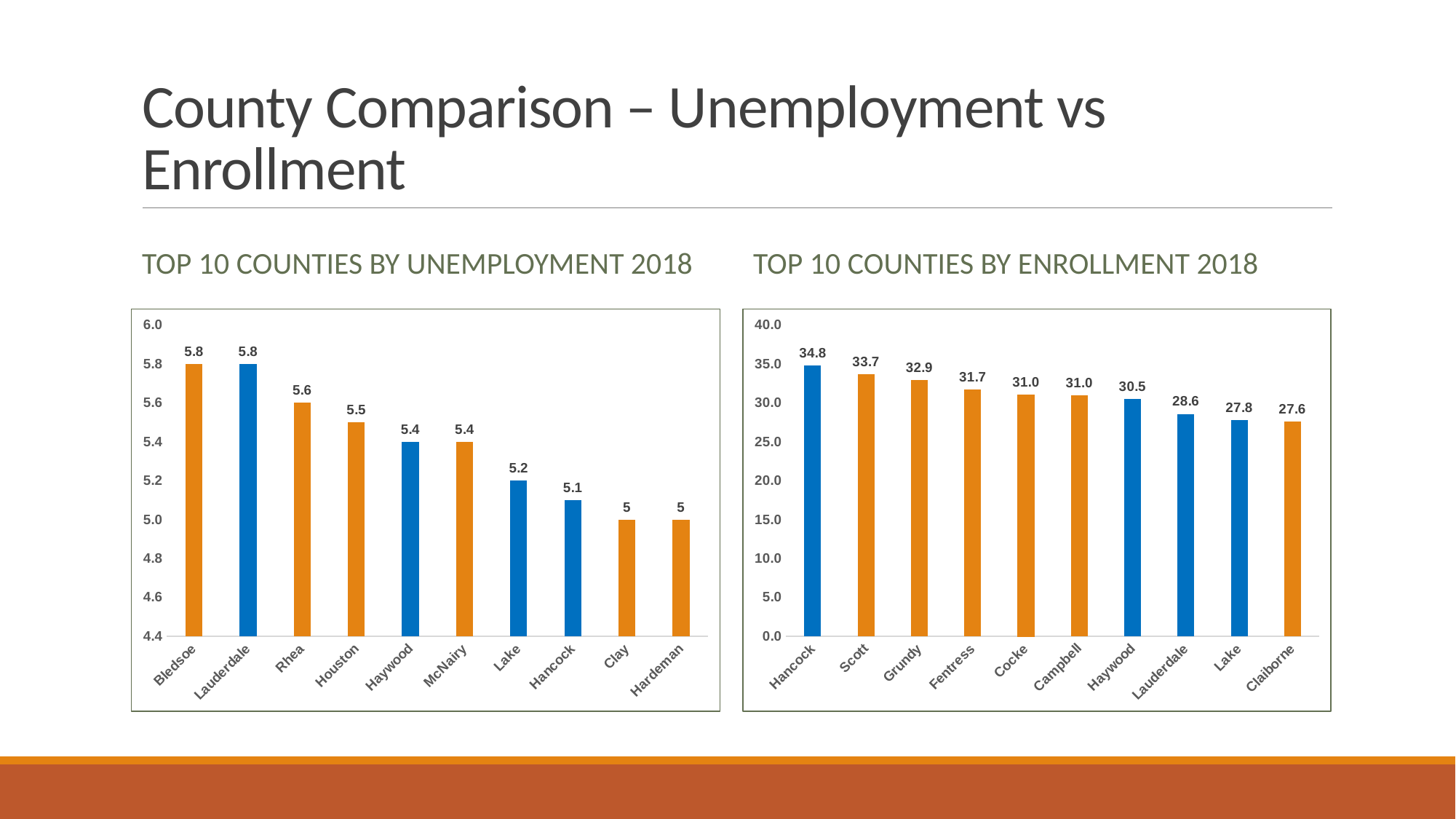

# County Comparison – Unemployment vs Enrollment
Top 10 Counties by Unemployment 2018
Top 10 counties by enrollment 2018

### Chart

| Category | Unemployment_Rate |
|---|---|
| Bledsoe | 5.8 |
| Lauderdale | 5.8 |
| Rhea | 5.6 |
| Houston | 5.5 |
| Haywood | 5.4 |
| McNairy | 5.4 |
| Lake | 5.2 |
| Hancock | 5.1 |
| Clay | 5.0 |
| Hardeman | 5.0 |

### Chart

| Category | Enrollee_Rate |
|---|---|
| Hancock | 34.768667 |
| Scott | 33.712963 |
| Grundy | 32.893751 |
| Fentress | 31.701158 |
| Cocke | 31.047688 |
| Campbell | 30.96784 |
| Haywood | 30.464378 |
| Lauderdale | 28.57696 |
| Lake | 27.796519 |
| Claiborne | 27.591636 |